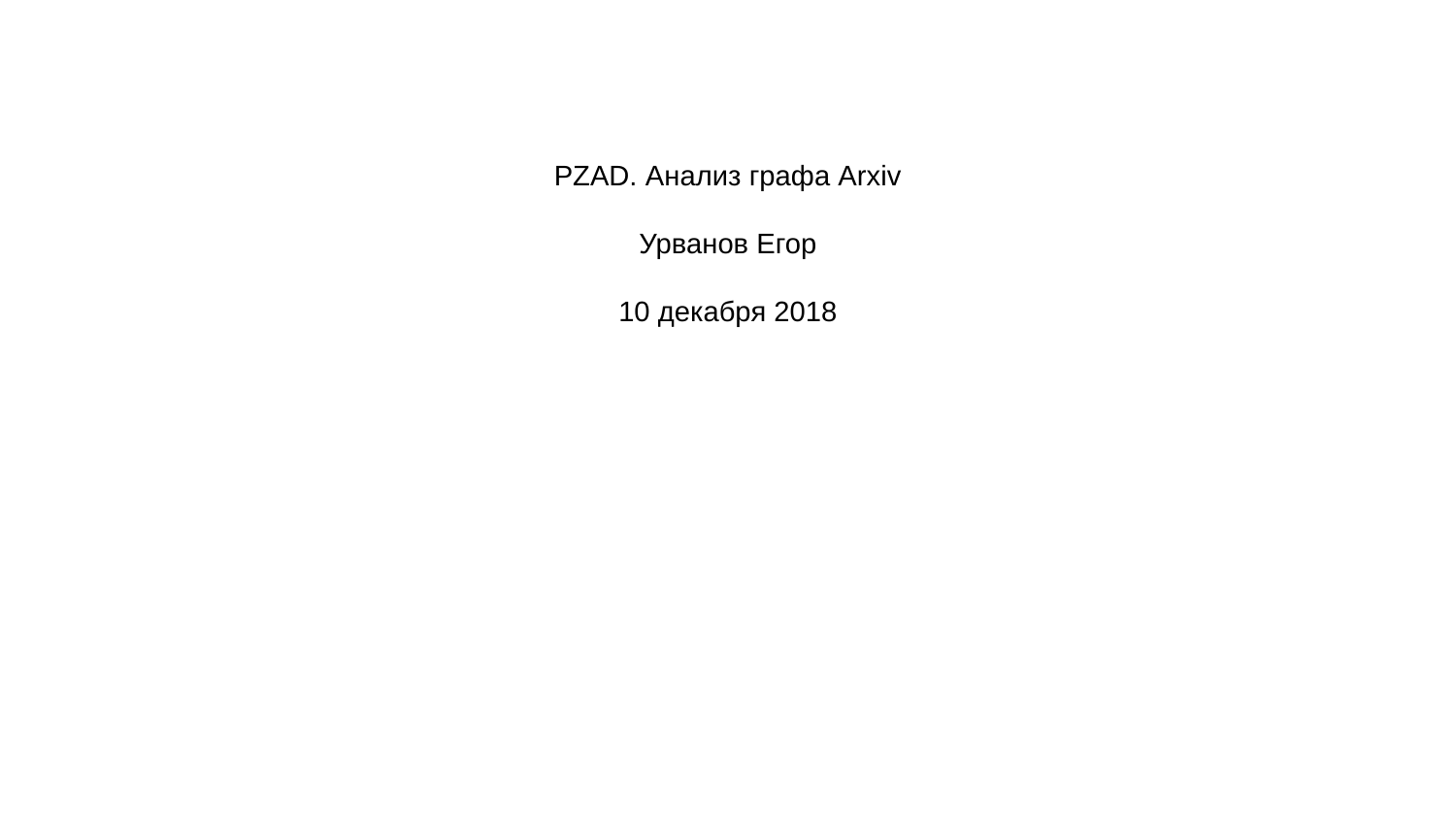

PZAD. Анализ графа Arxiv

Урванов Егор

10 декабря 2018